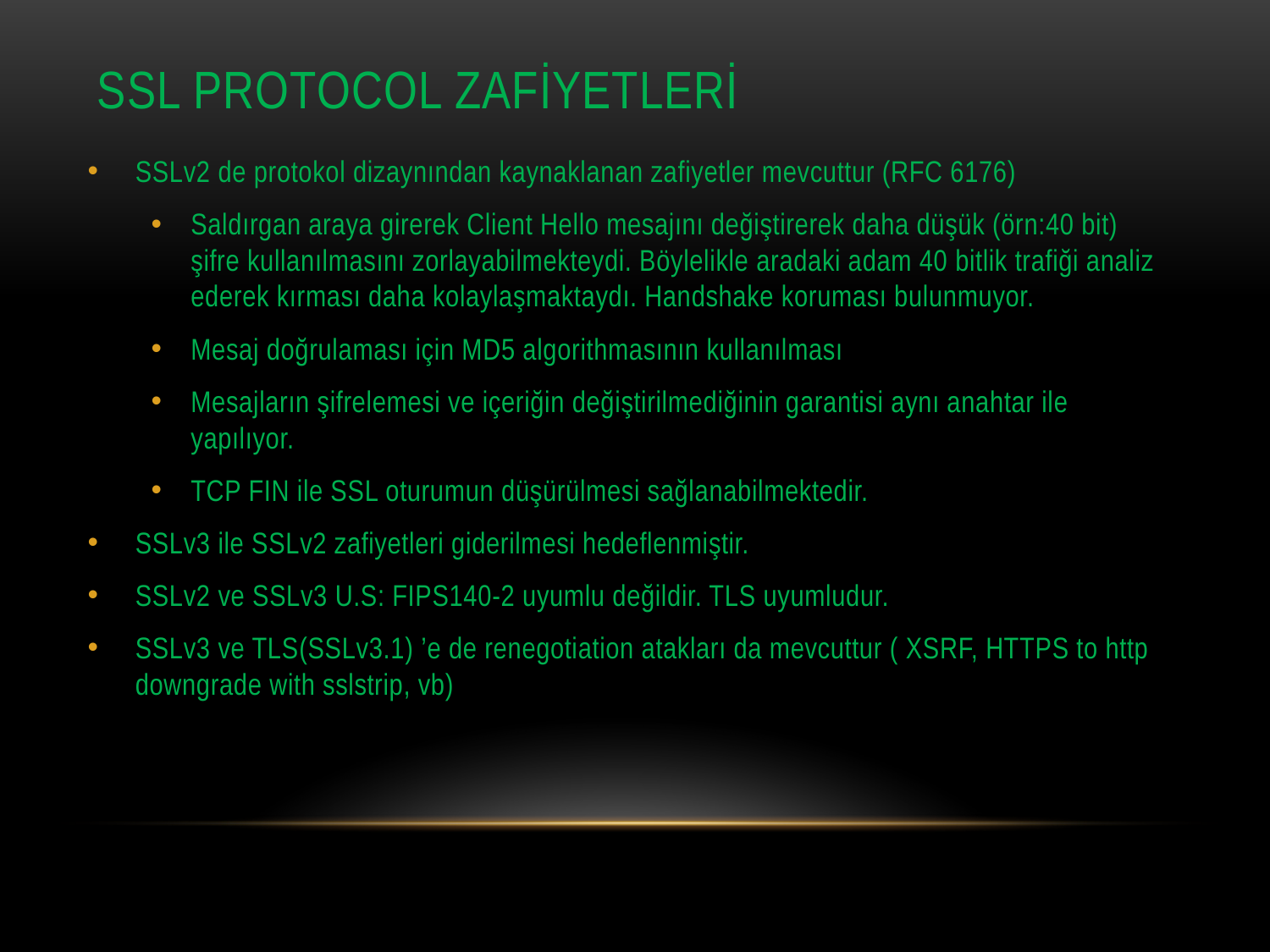

# SSL PROTOCOL ZAFİYETLERİ
SSLv2 de protokol dizaynından kaynaklanan zafiyetler mevcuttur (RFC 6176)
Saldırgan araya girerek Client Hello mesajını değiştirerek daha düşük (örn:40 bit) şifre kullanılmasını zorlayabilmekteydi. Böylelikle aradaki adam 40 bitlik trafiği analiz ederek kırması daha kolaylaşmaktaydı. Handshake koruması bulunmuyor.
Mesaj doğrulaması için MD5 algorithmasının kullanılması
Mesajların şifrelemesi ve içeriğin değiştirilmediğinin garantisi aynı anahtar ile yapılıyor.
TCP FIN ile SSL oturumun düşürülmesi sağlanabilmektedir.
SSLv3 ile SSLv2 zafiyetleri giderilmesi hedeflenmiştir.
SSLv2 ve SSLv3 U.S: FIPS140-2 uyumlu değildir. TLS uyumludur.
SSLv3 ve TLS(SSLv3.1) ’e de renegotiation atakları da mevcuttur ( XSRF, HTTPS to http downgrade with sslstrip, vb)